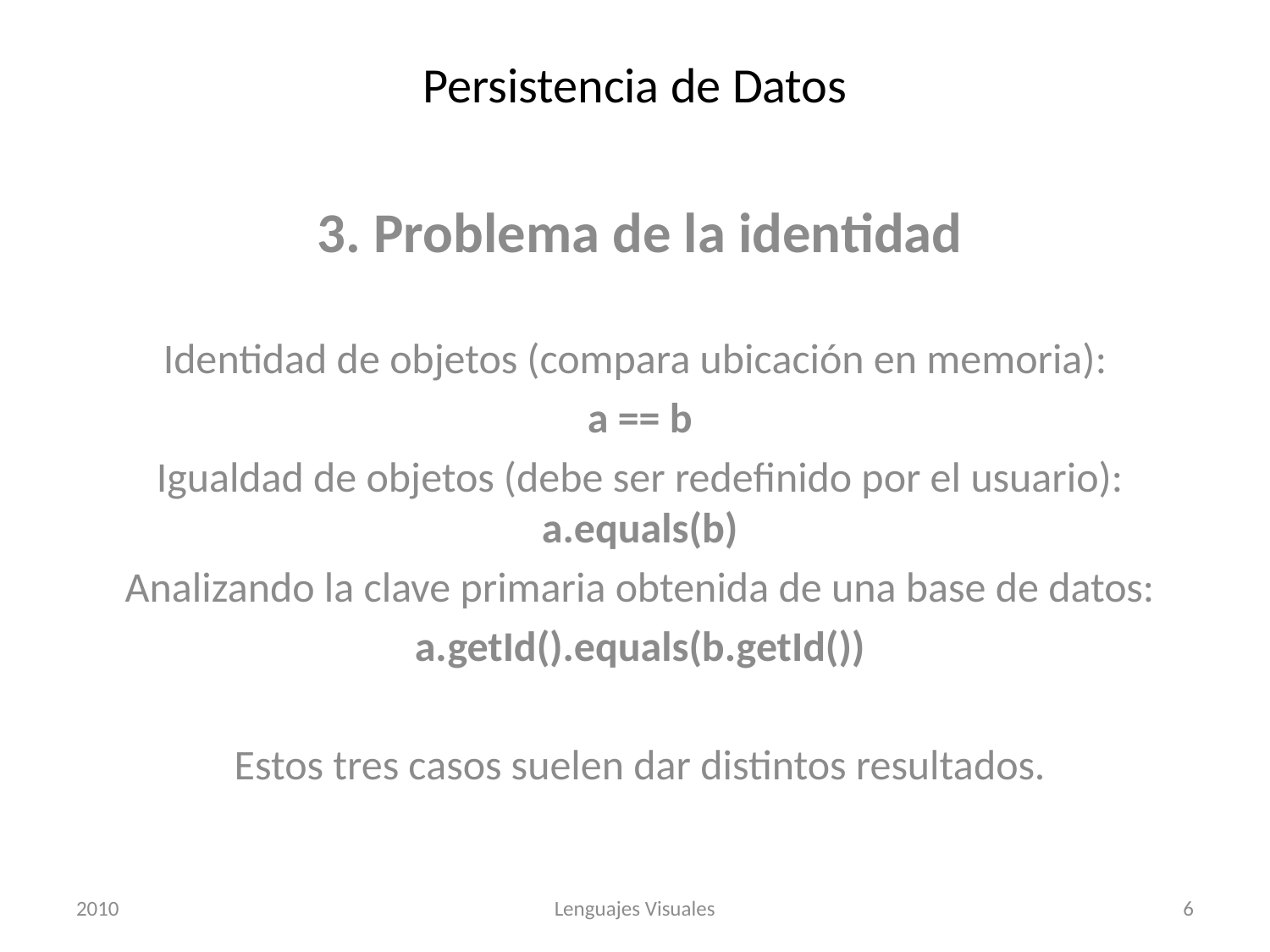

# Persistencia de Datos
3. Problema de la identidad

Identidad de objetos (compara ubicación en memoria):
a == b
Igualdad de objetos (debe ser redefinido por el usuario): a.equals(b)
Analizando la clave primaria obtenida de una base de datos:
a.getId().equals(b.getId())

Estos tres casos suelen dar distintos resultados.
2010
Lenguajes Visuales
6